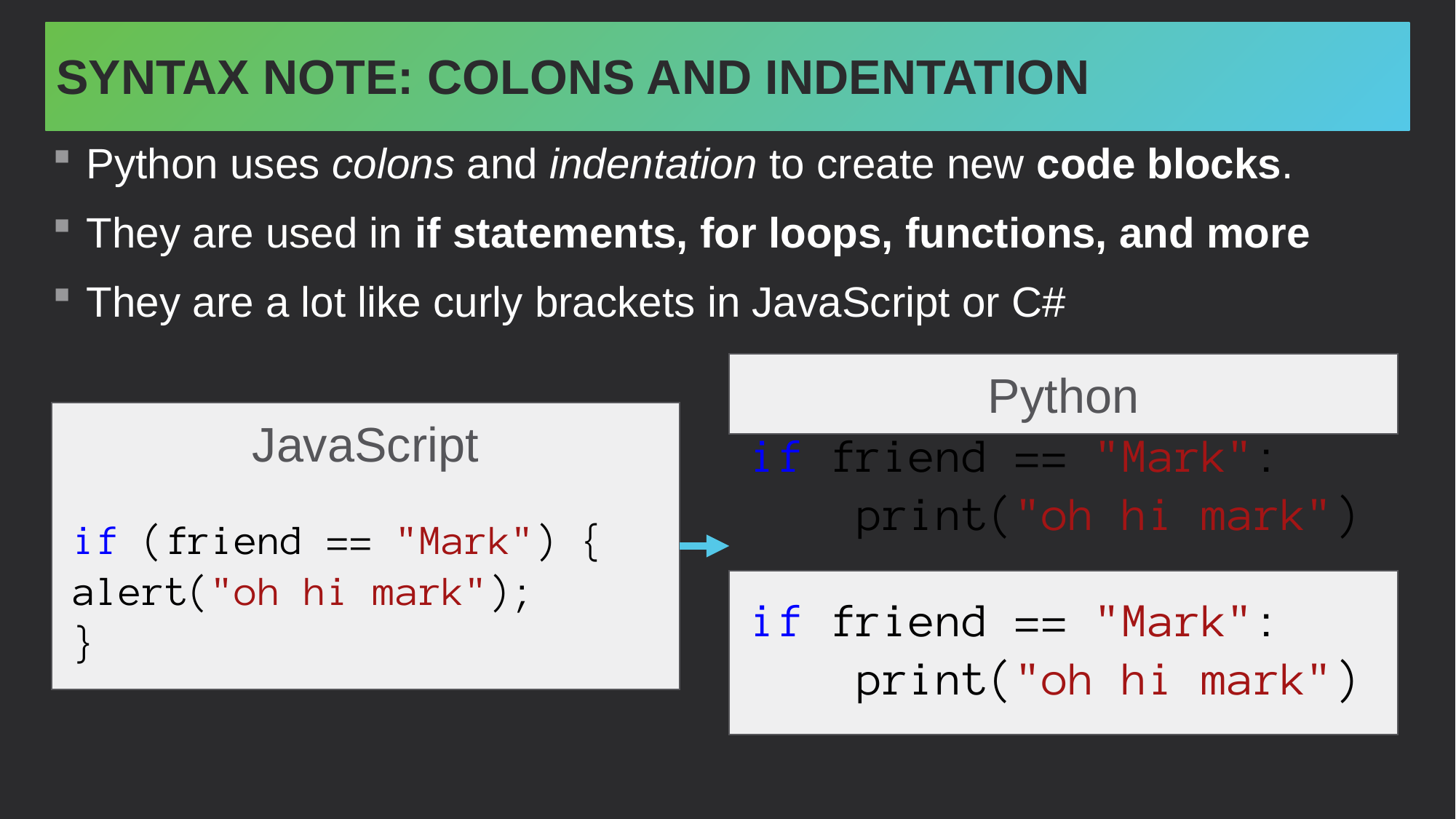

# Syntax note: Colons and indentation
Python uses colons and indentation to create new code blocks.
They are used in if statements, for loops, functions, and more
They are a lot like curly brackets in JavaScript or C#
Python
if friend == "Mark":
    print("oh hi mark")

JavaScript

if (friend == "Mark") {
alert("oh hi mark");
}
if friend == "Mark":
    print("oh hi mark")